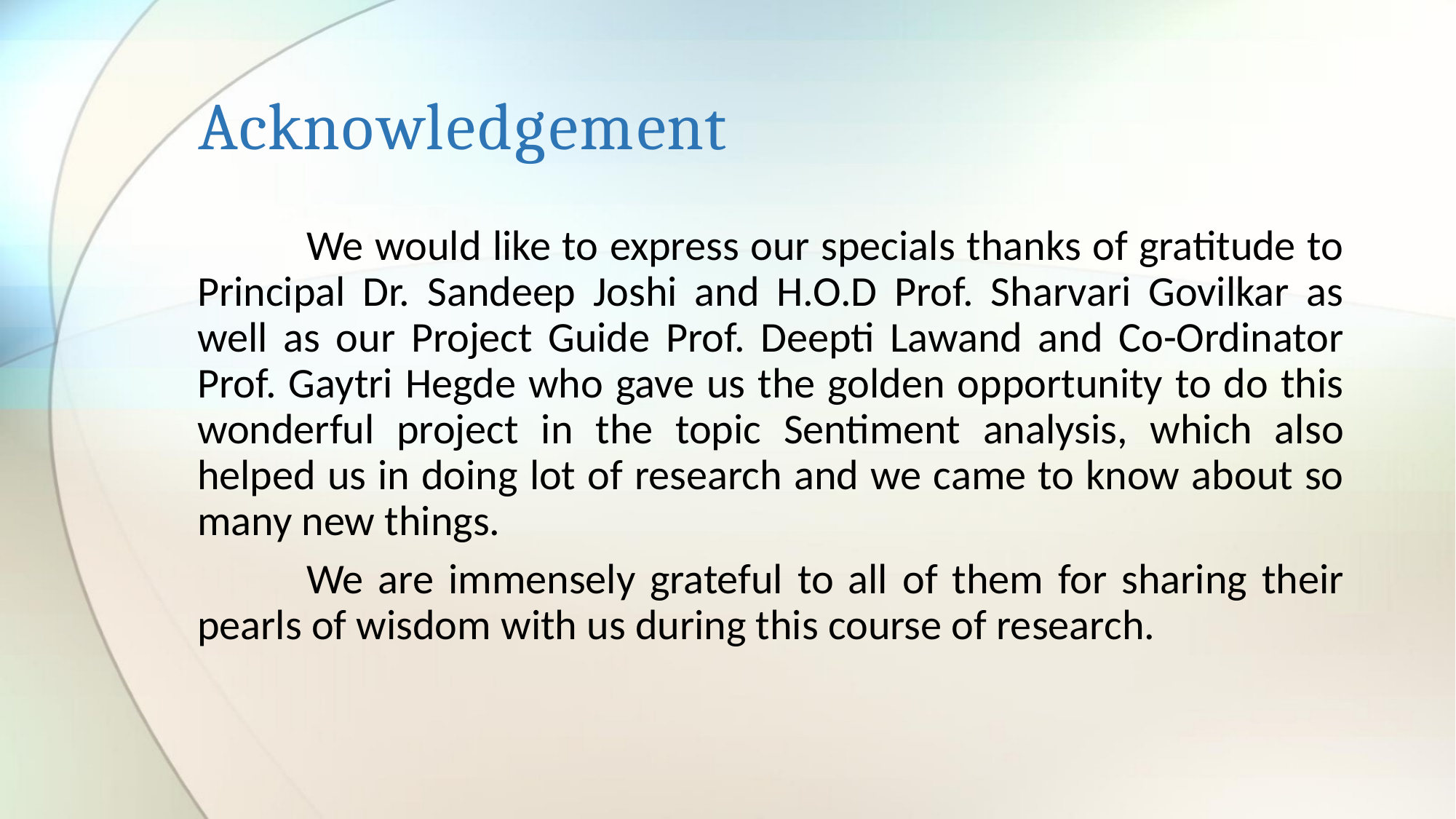

# Acknowledgement
	We would like to express our specials thanks of gratitude to Principal Dr. Sandeep Joshi and H.O.D Prof. Sharvari Govilkar as well as our Project Guide Prof. Deepti Lawand and Co-Ordinator Prof. Gaytri Hegde who gave us the golden opportunity to do this wonderful project in the topic Sentiment analysis, which also helped us in doing lot of research and we came to know about so many new things.
	We are immensely grateful to all of them for sharing their pearls of wisdom with us during this course of research.